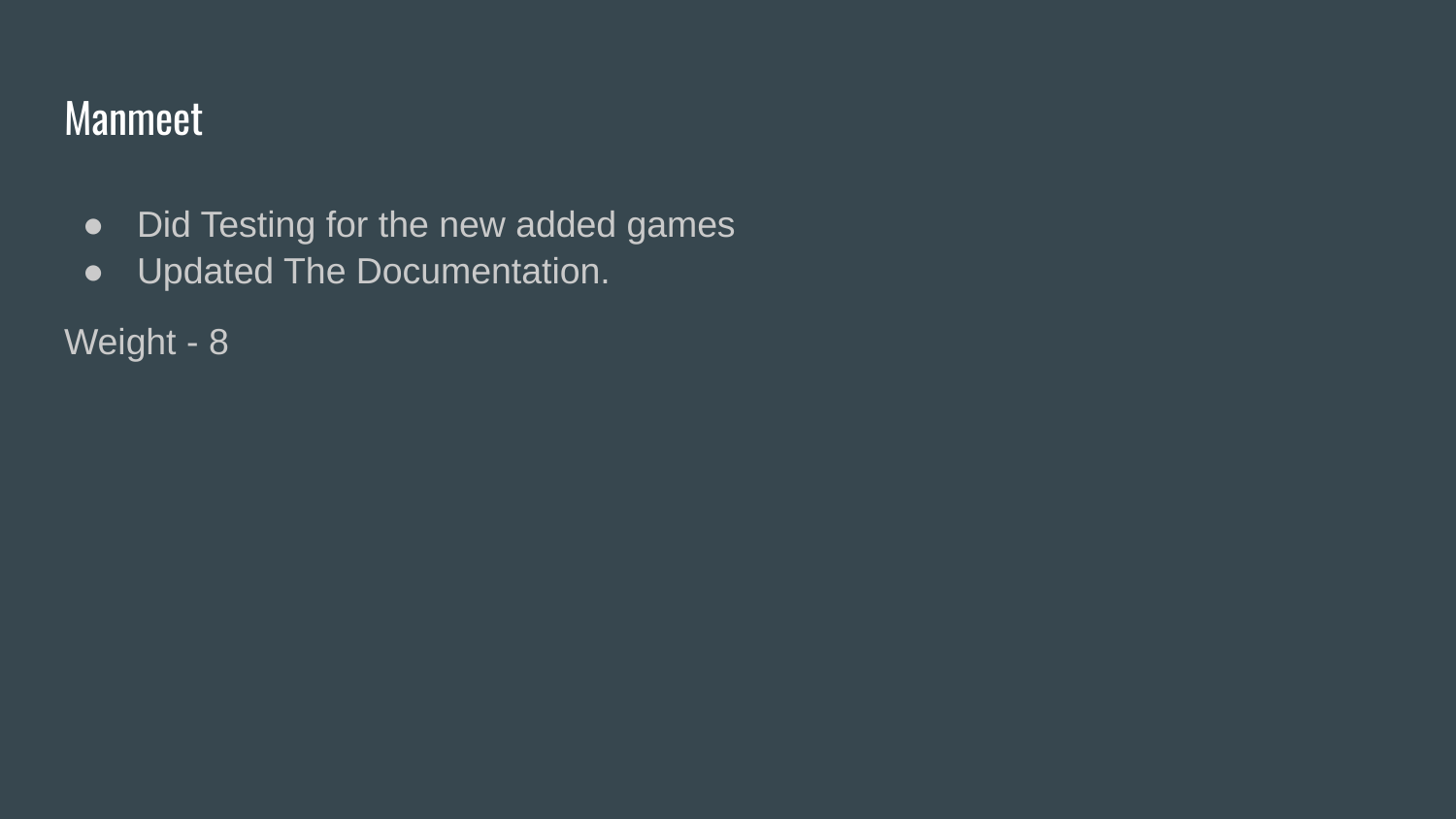

# Manmeet
Did Testing for the new added games
Updated The Documentation.
Weight - 8